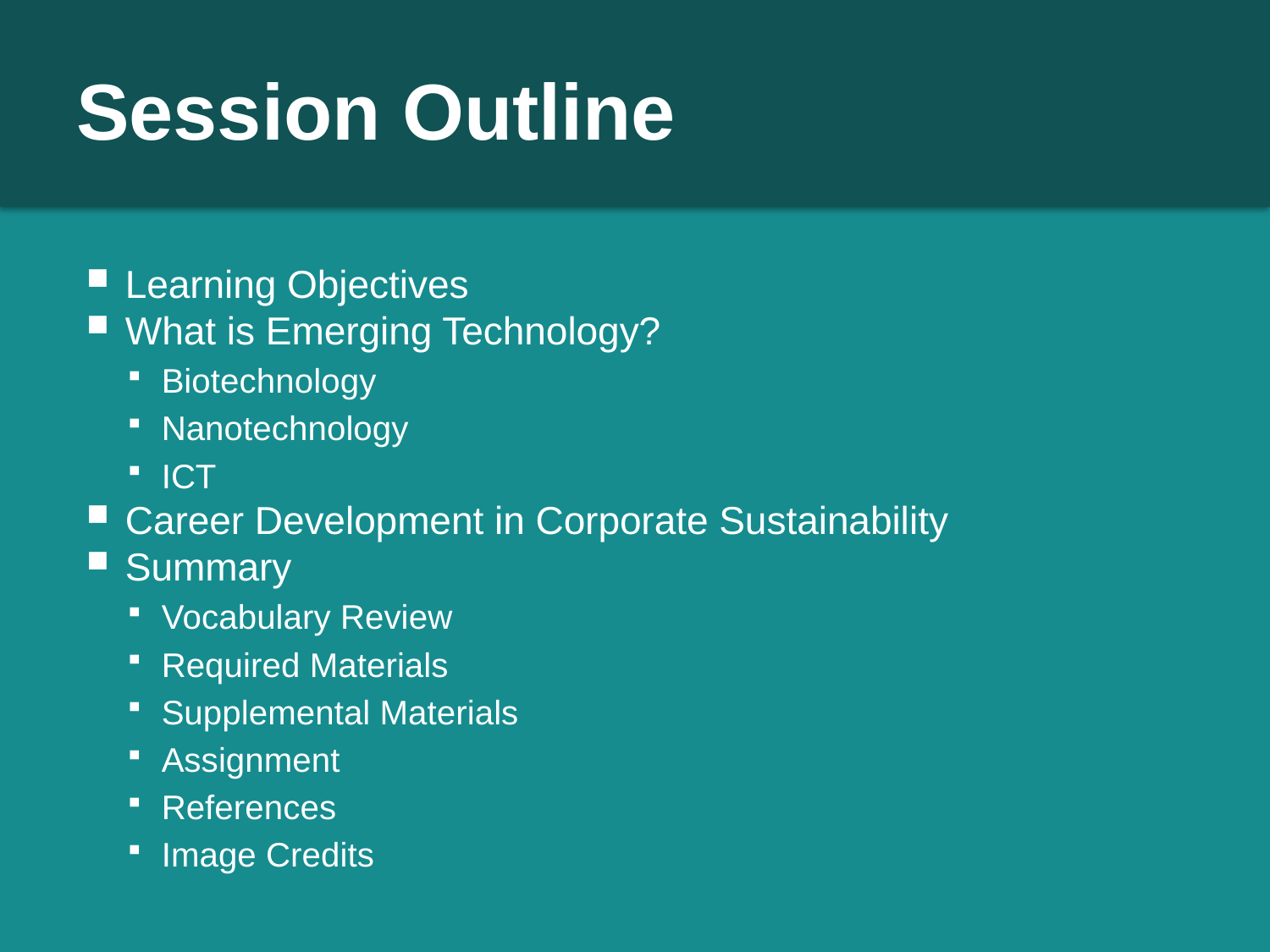

# Session Outline
Learning Objectives
What is Emerging Technology?
Biotechnology
Nanotechnology
ICT
Career Development in Corporate Sustainability
Summary
Vocabulary Review
Required Materials
Supplemental Materials
Assignment
References
Image Credits